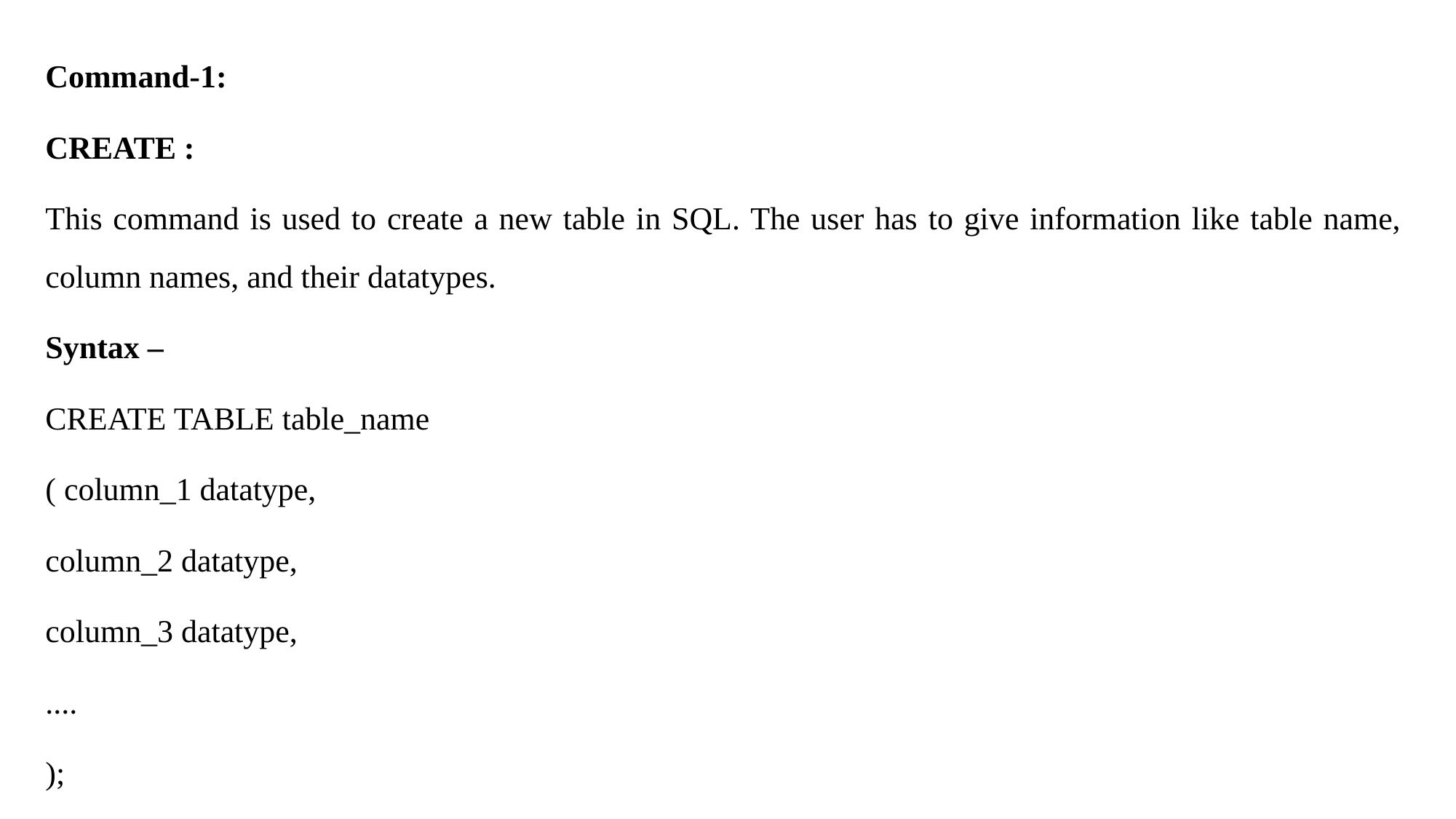

Command-1:
CREATE :
This command is used to create a new table in SQL. The user has to give information like table name, column names, and their datatypes.
Syntax –
CREATE TABLE table_name
( column_1 datatype,
column_2 datatype,
column_3 datatype,
....
);